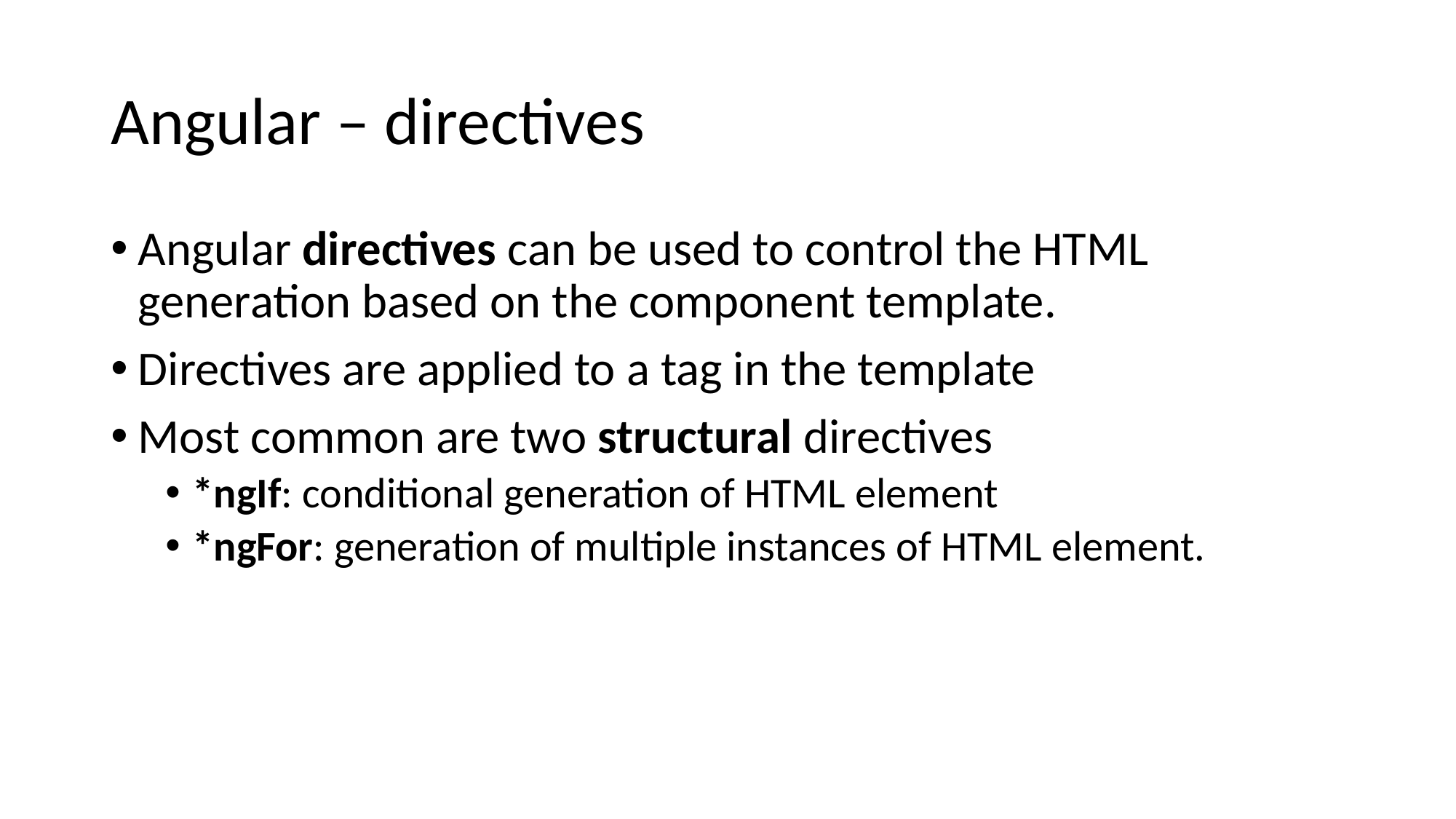

# Angular – directives
Angular directives can be used to control the HTML generation based on the component template.
Directives are applied to a tag in the template
Most common are two structural directives
*ngIf: conditional generation of HTML element
*ngFor: generation of multiple instances of HTML element.